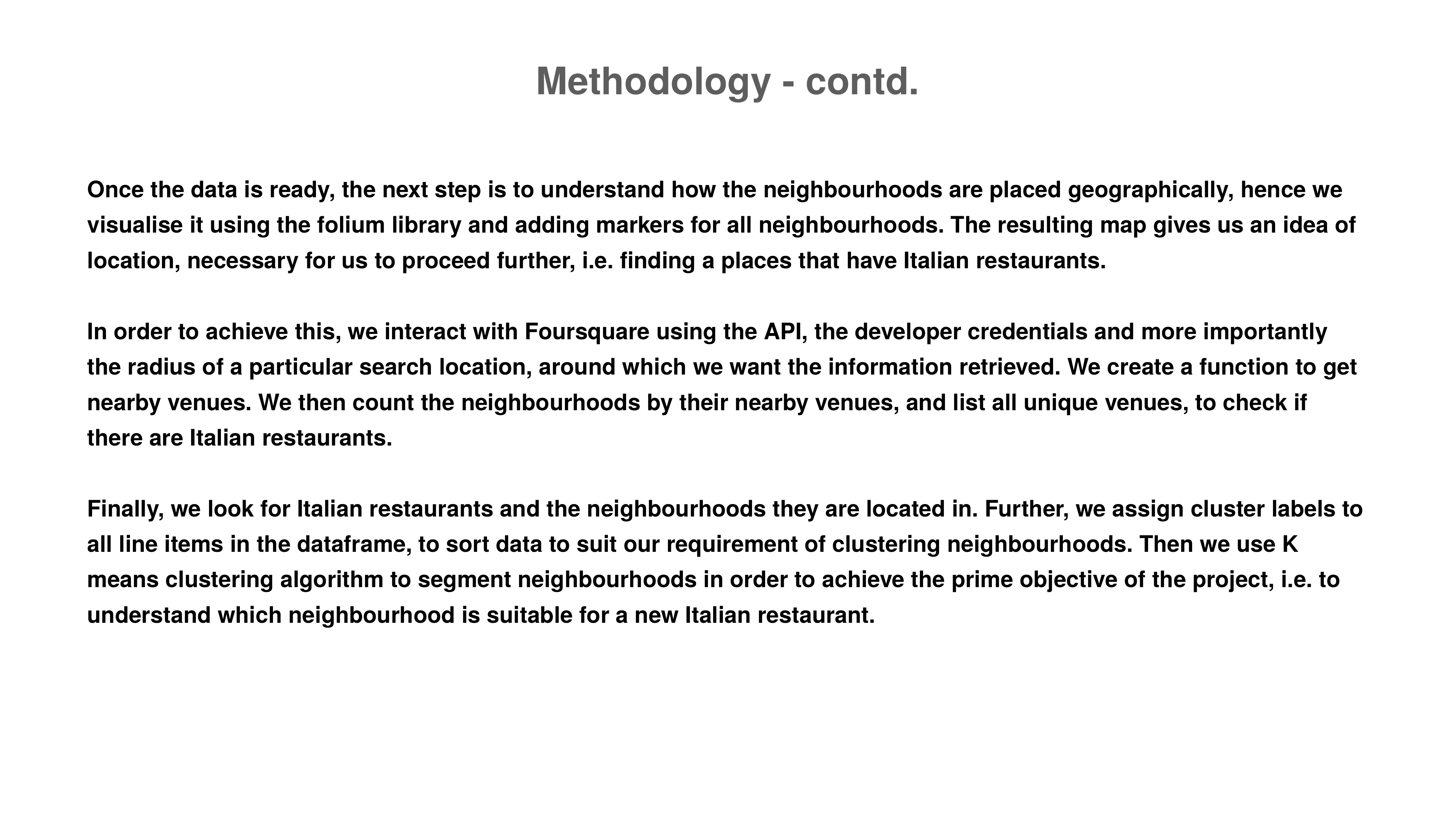

Methodology - contd.

Once the data is ready, the next step is to understand how the neighbourhoods are placed geographically, hence we visualise it using the folium library and adding markers for all neighbourhoods. The resulting map gives us an idea of location, necessary for us to proceed further, i.e. finding a places that have Italian restaurants.

In order to achieve this, we interact with Foursquare using the API, the developer credentials and more importantly the radius of a particular search location, around which we want the information retrieved. We create a function to get nearby venues. We then count the neighbourhoods by their nearby venues, and list all unique venues, to check if there are Italian restaurants.

Finally, we look for Italian restaurants and the neighbourhoods they are located in. Further, we assign cluster labels to all line items in the dataframe, to sort data to suit our requirement of clustering neighbourhoods. Then we use K means clustering algorithm to segment neighbourhoods in order to achieve the prime objective of the project, i.e. to understand which neighbourhood is suitable for a new Italian restaurant.